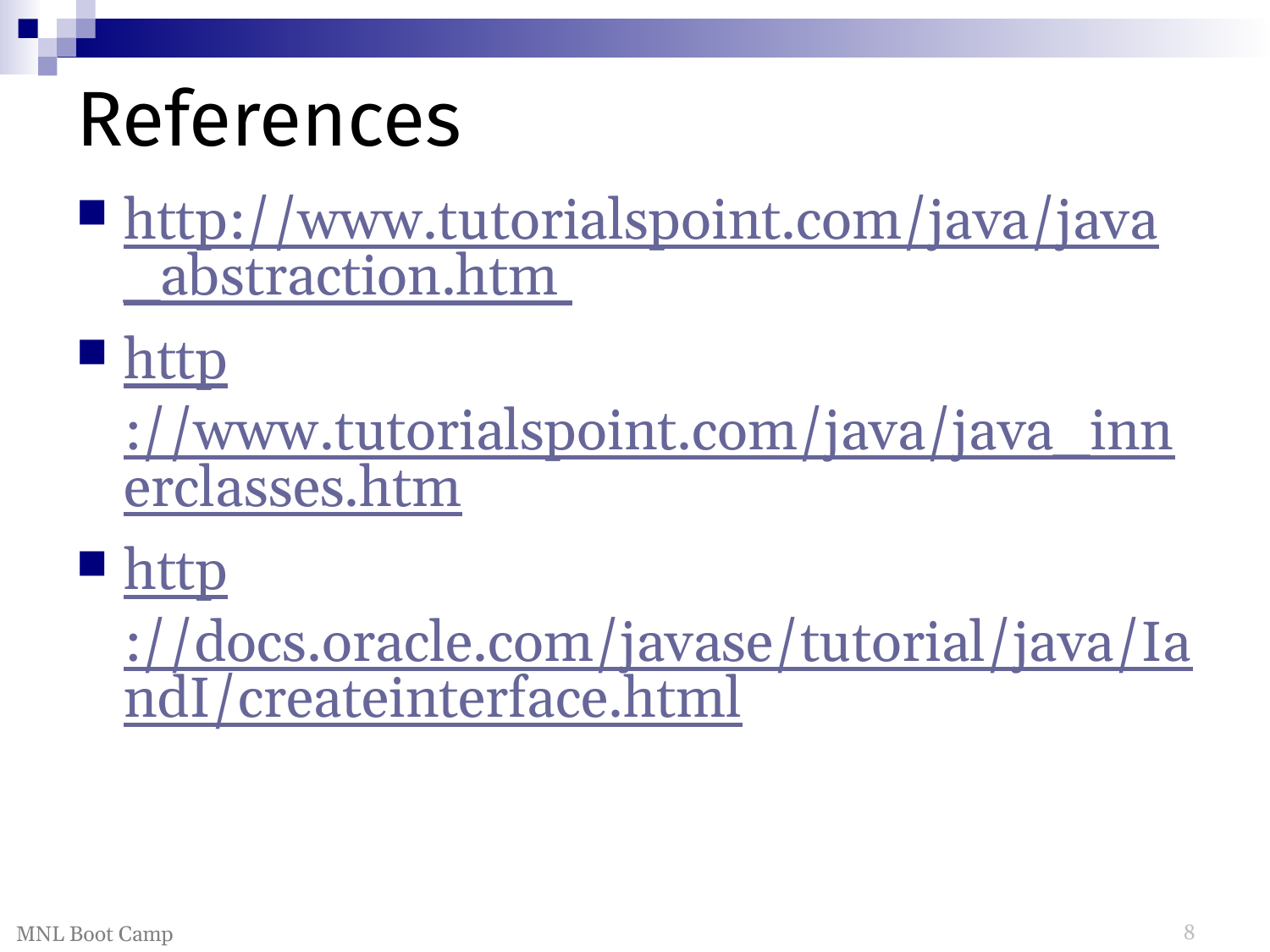

# References
http://www.tutorialspoint.com/java/java_abstraction.htm
http://www.tutorialspoint.com/java/java_innerclasses.htm
http://docs.oracle.com/javase/tutorial/java/IandI/createinterface.html

MNL Boot Camp
8